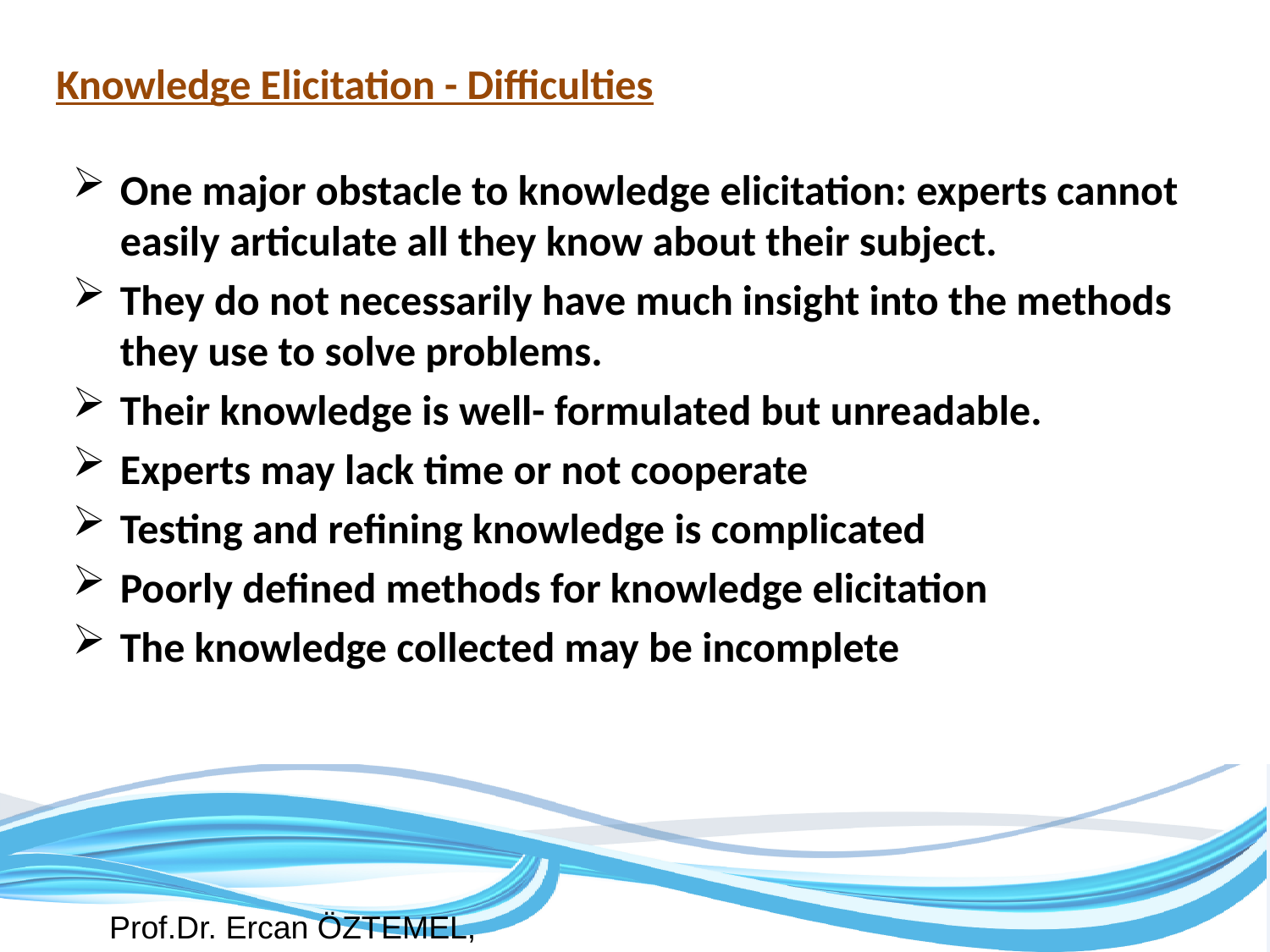

# Knowledge Elicitation - Difficulties
One major obstacle to knowledge elicitation: experts cannot easily articulate all they know about their subject.
They do not necessarily have much insight into the methods they use to solve problems.
Their knowledge is well- formulated but unreadable.
Experts may lack time or not cooperate
Testing and refining knowledge is complicated
Poorly defined methods for knowledge elicitation
The knowledge collected may be incomplete